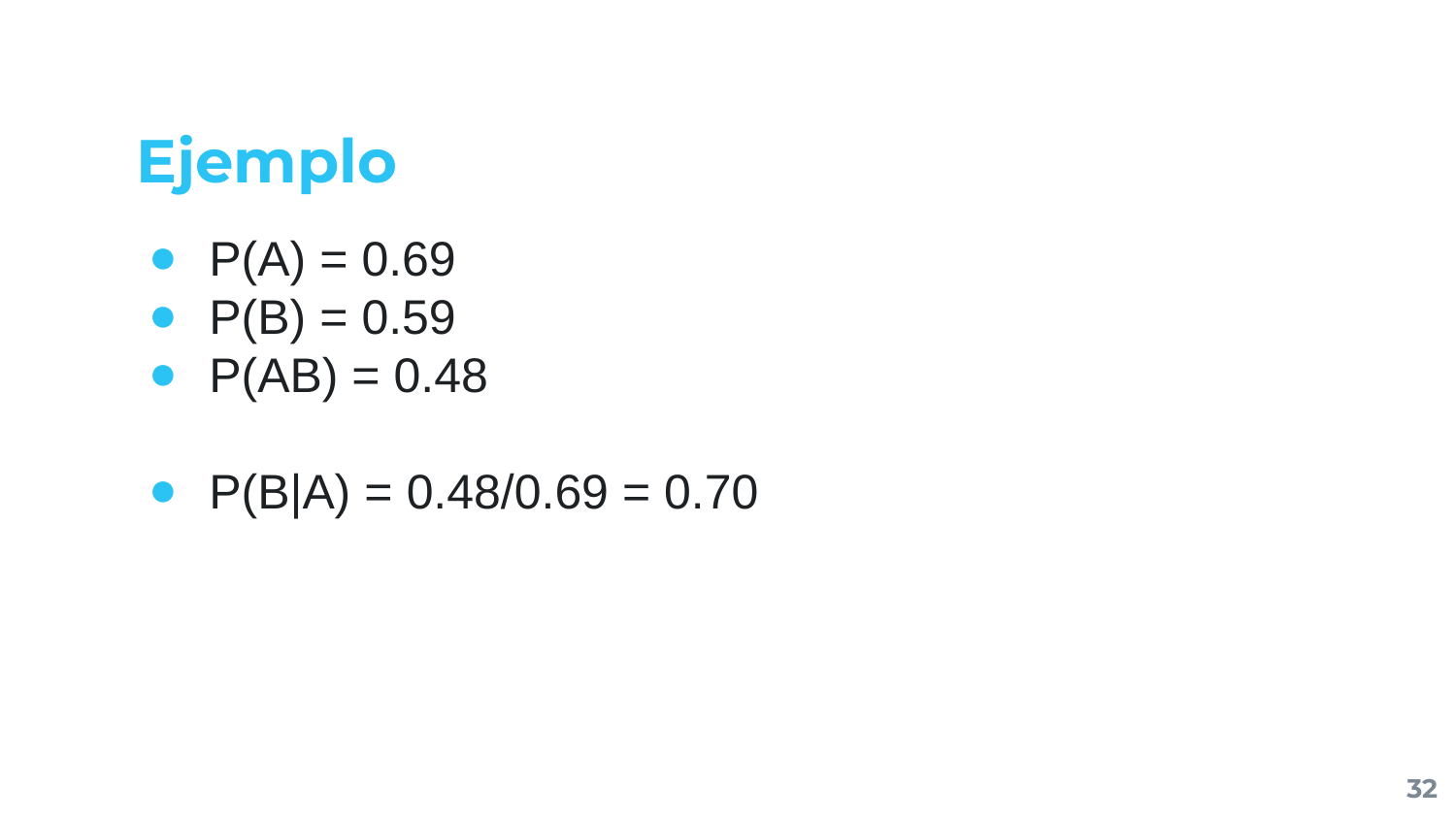

# Ejemplo
P(A) = 0.69
P(B) = 0.59
P(AB) = 0.48

P(B|A) = 0.48/0.69 = 0.70
32